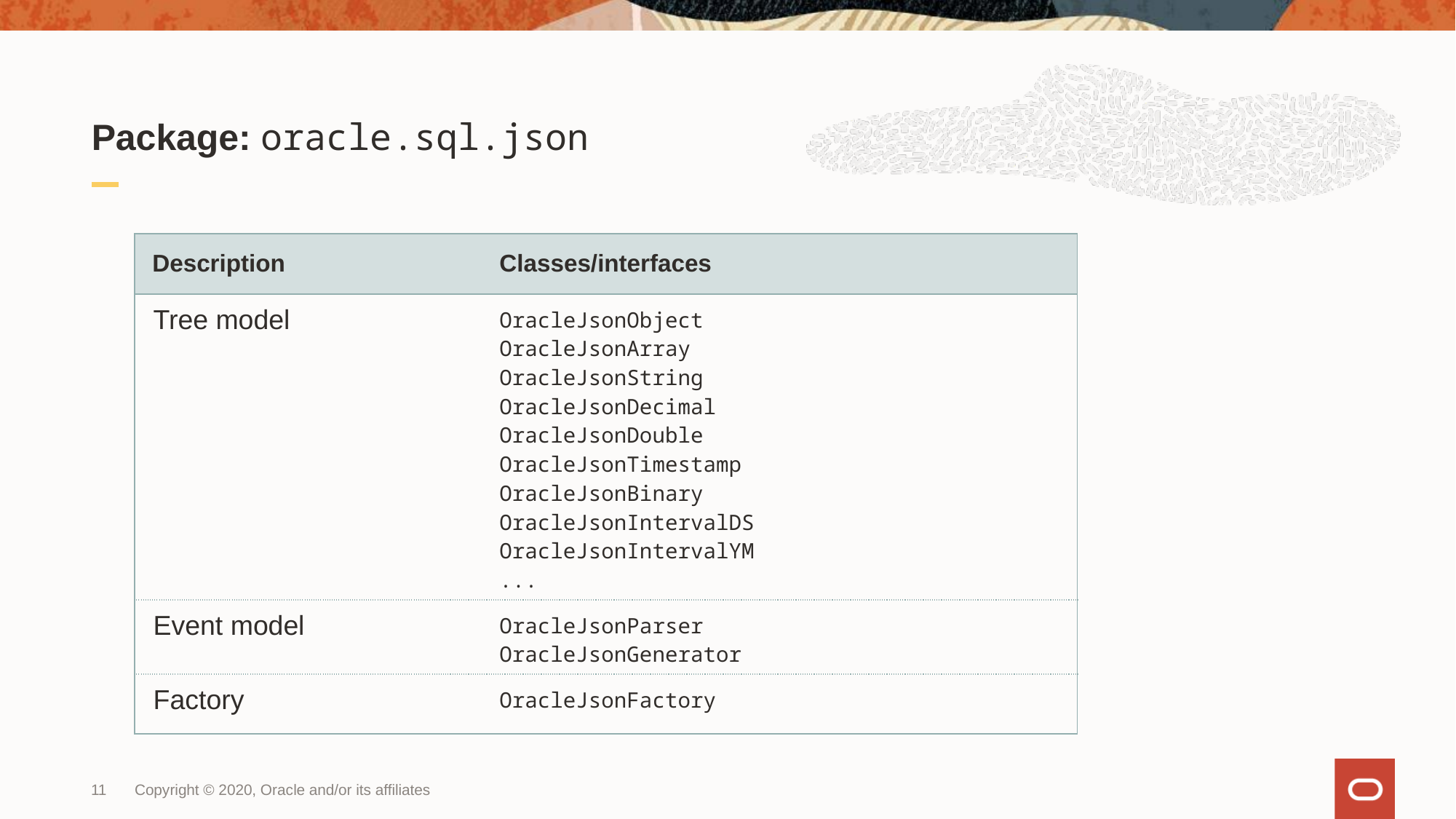

# Package: oracle.sql.json
| Description | Classes/interfaces |
| --- | --- |
| Tree model | OracleJsonObject OracleJsonArray OracleJsonString OracleJsonDecimal OracleJsonDouble OracleJsonTimestamp OracleJsonBinary OracleJsonIntervalDS OracleJsonIntervalYM ... |
| Event model | OracleJsonParser OracleJsonGenerator |
| Factory | OracleJsonFactory |
11
Copyright © 2020, Oracle and/or its affiliates